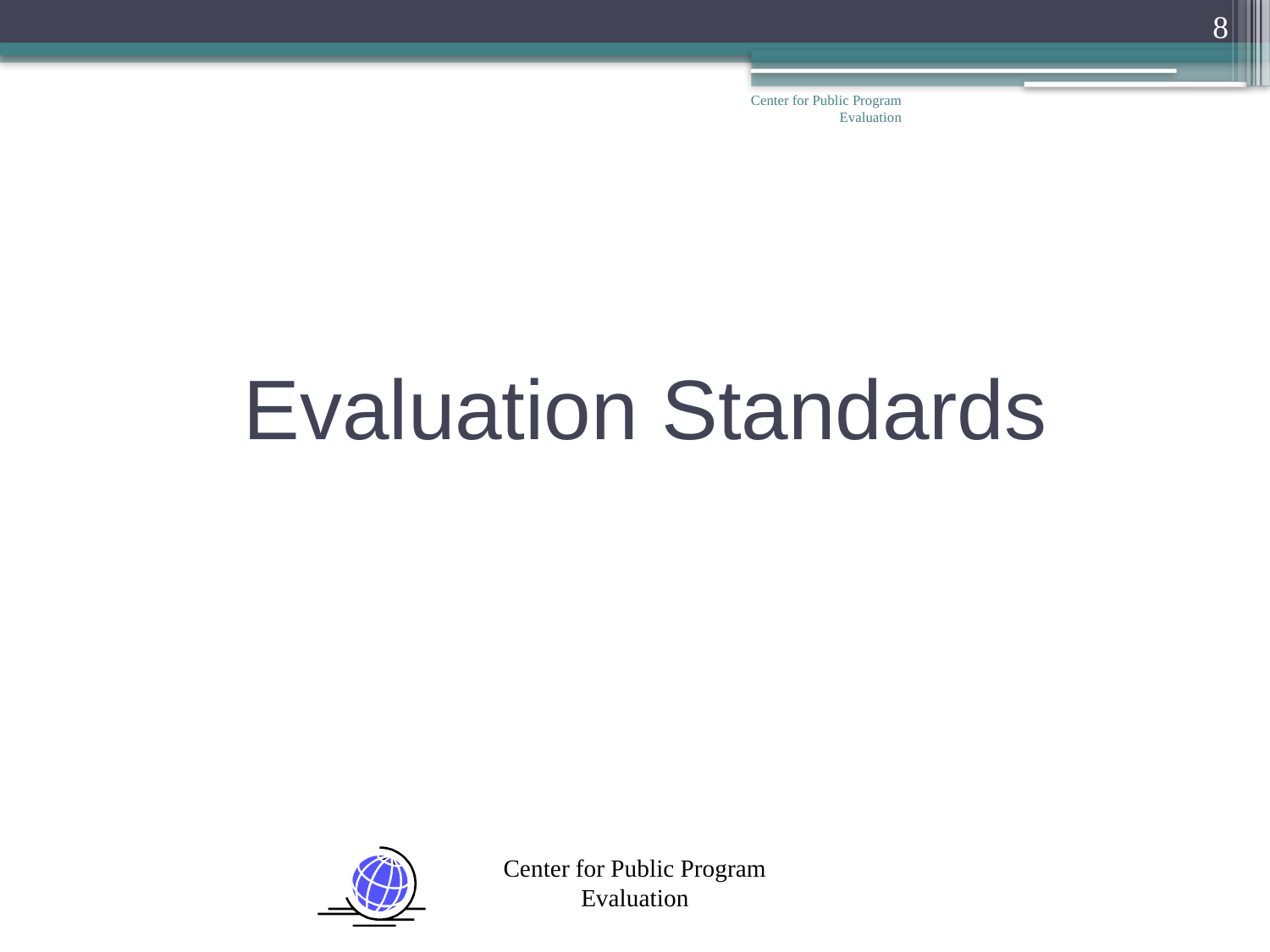

8
Center for Public Program Evaluation
Evaluation Standards